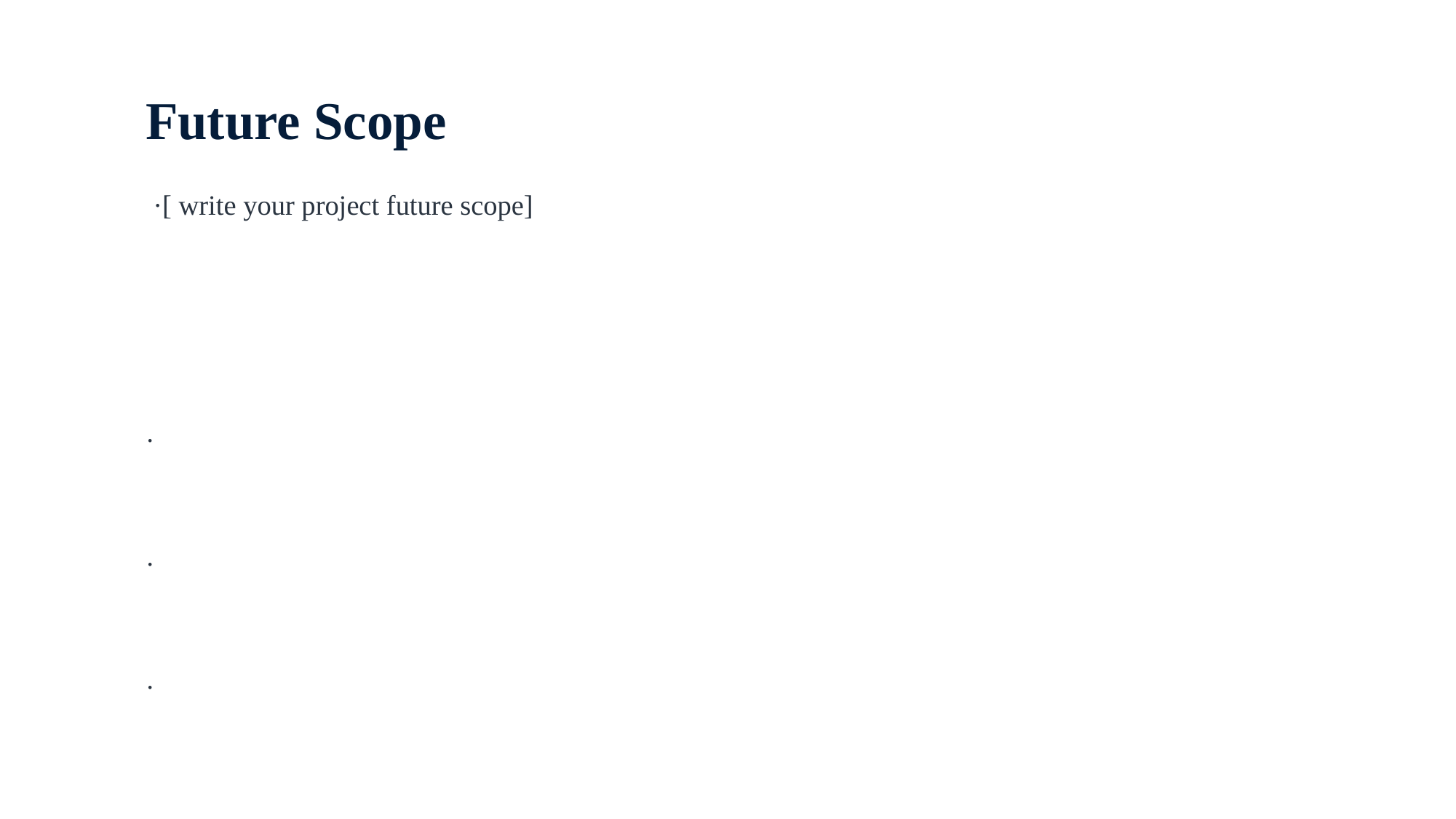

Future Scope
·[ write your project future scope]

·
·
·